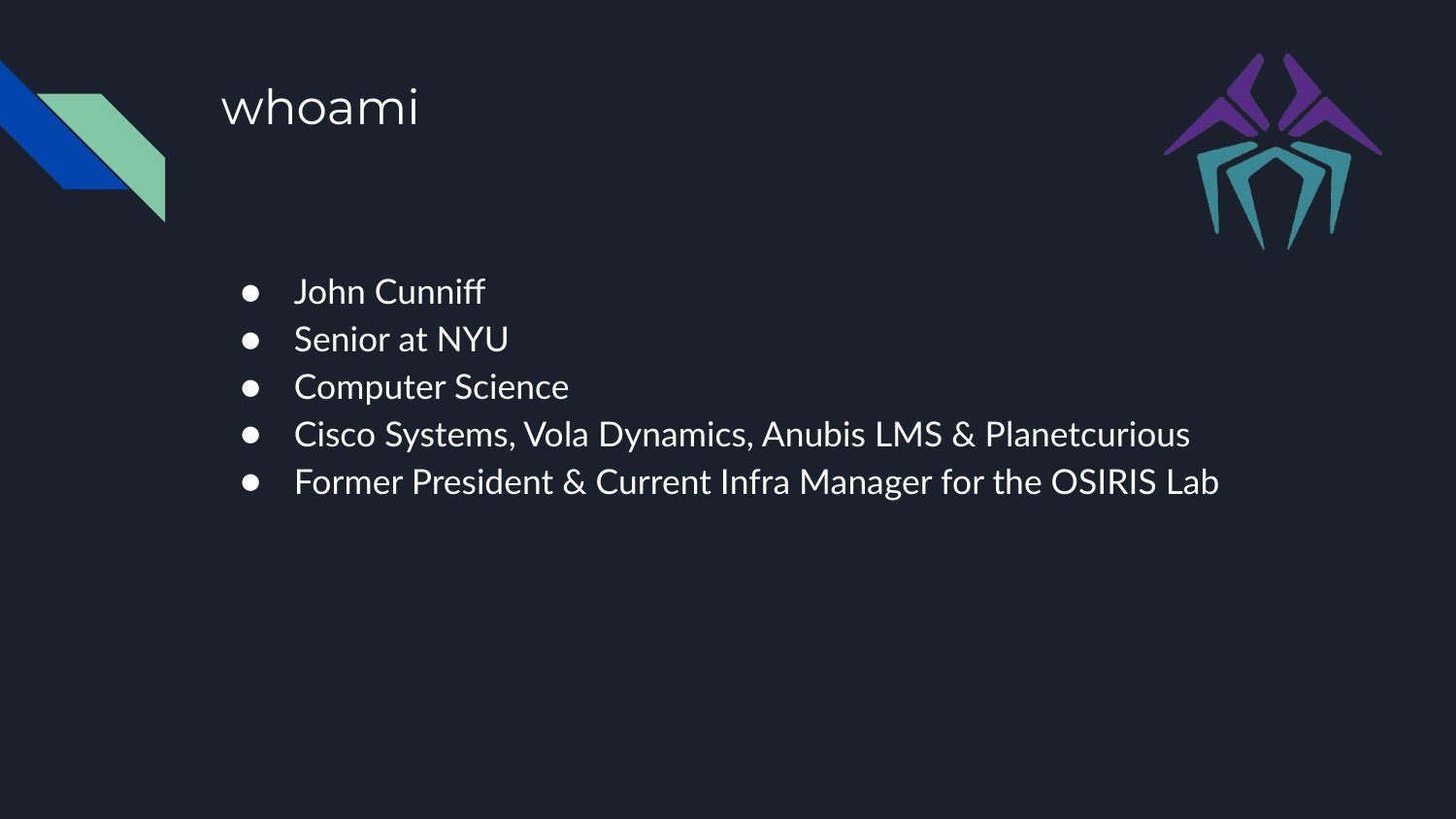

# whoami
John Cunniff
Senior at NYU
Computer Science
Cisco Systems, Vola Dynamics, Anubis LMS & Planetcurious
Former President & Current Infra Manager for the OSIRIS Lab